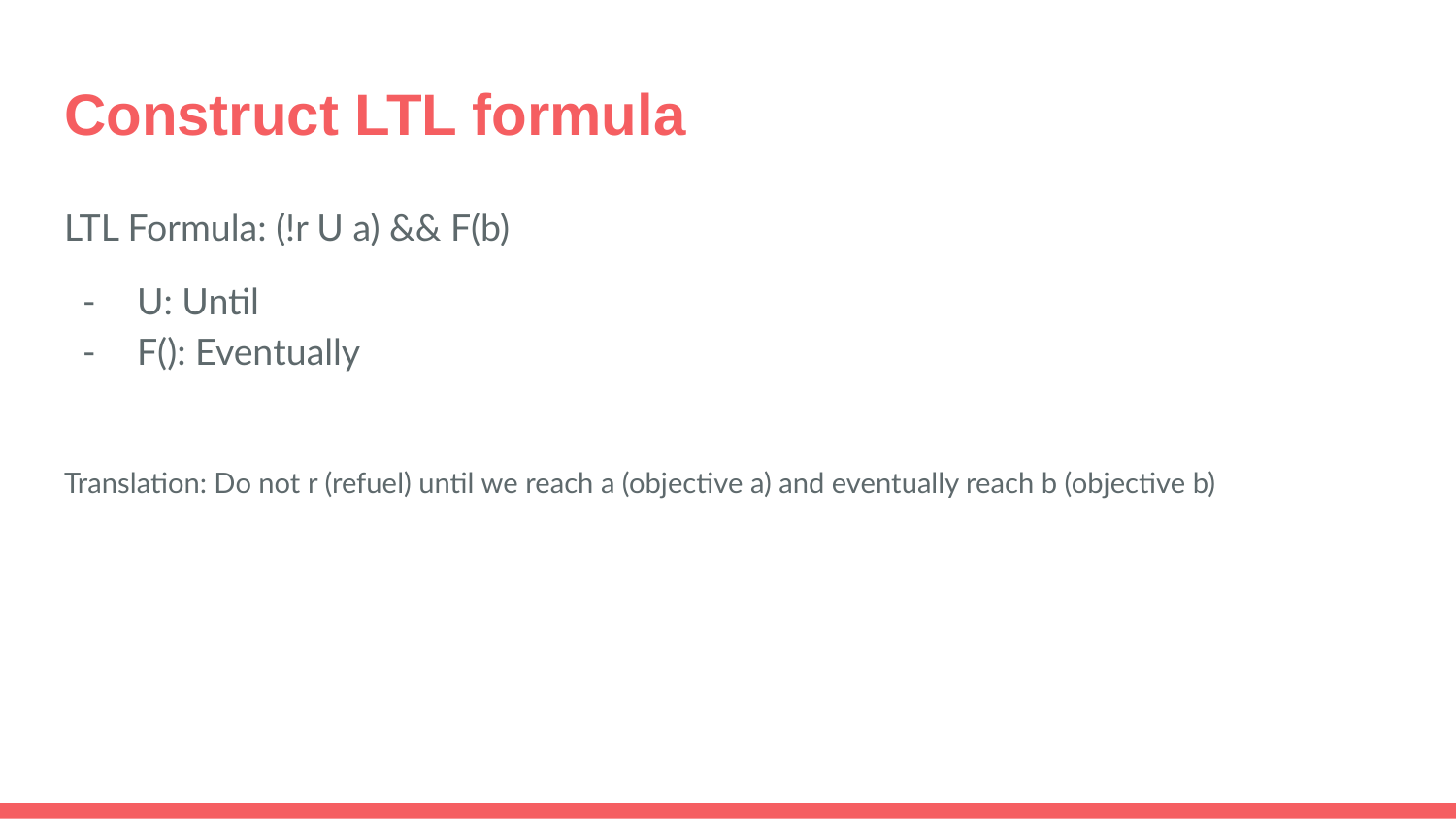

# Construct LTL formula
LTL Formula: (!r U a) && F(b)
U: Until
F(): Eventually

Translation: Do not r (refuel) until we reach a (objective a) and eventually reach b (objective b)